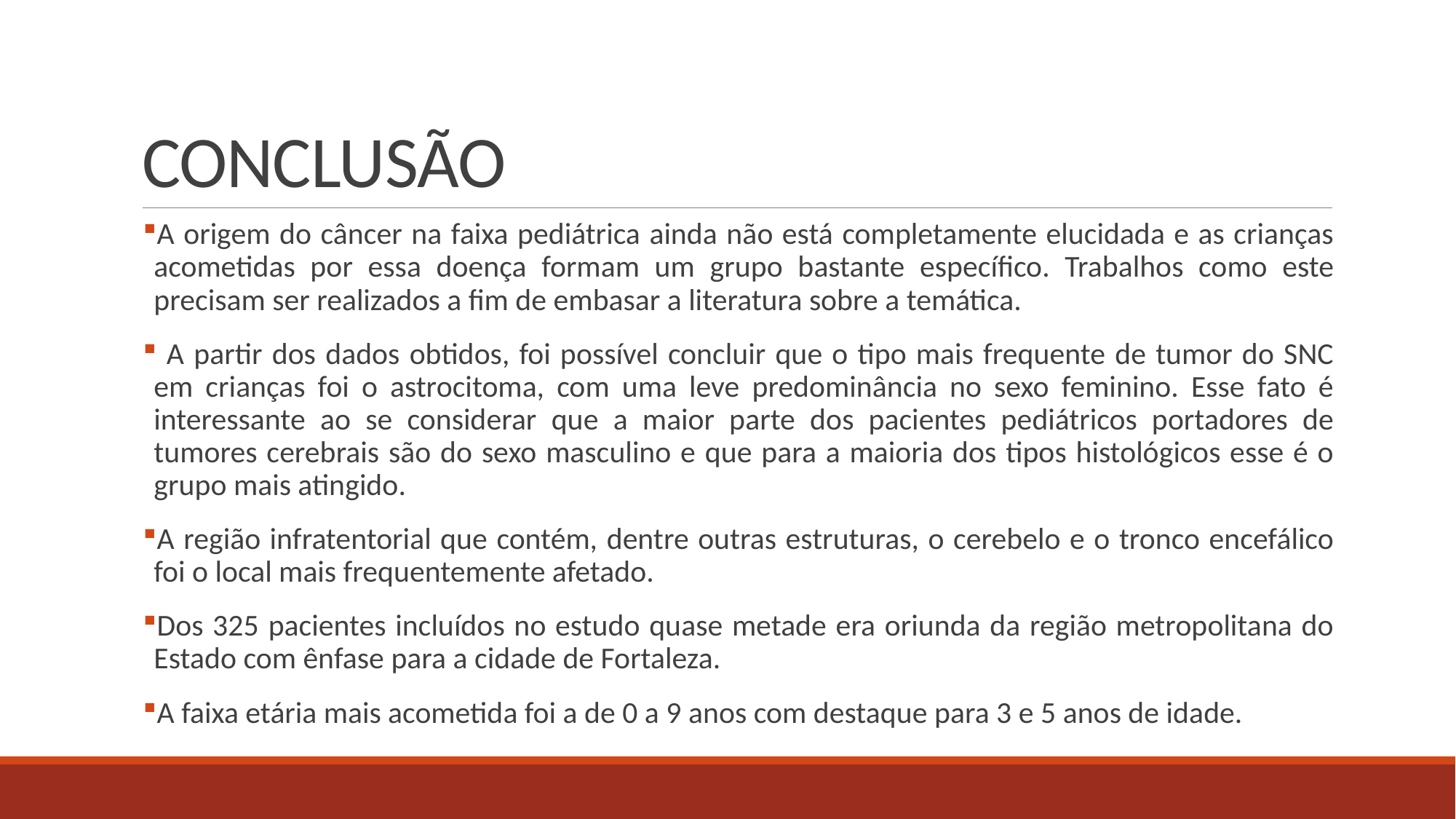

# CONCLUSÃO
A origem do câncer na faixa pediátrica ainda não está completamente elucidada e as crianças acometidas por essa doença formam um grupo bastante específico. Trabalhos como este precisam ser realizados a fim de embasar a literatura sobre a temática.
 A partir dos dados obtidos, foi possível concluir que o tipo mais frequente de tumor do SNC em crianças foi o astrocitoma, com uma leve predominância no sexo feminino. Esse fato é interessante ao se considerar que a maior parte dos pacientes pediátricos portadores de tumores cerebrais são do sexo masculino e que para a maioria dos tipos histológicos esse é o grupo mais atingido.
A região infratentorial que contém, dentre outras estruturas, o cerebelo e o tronco encefálico foi o local mais frequentemente afetado.
Dos 325 pacientes incluídos no estudo quase metade era oriunda da região metropolitana do Estado com ênfase para a cidade de Fortaleza.
A faixa etária mais acometida foi a de 0 a 9 anos com destaque para 3 e 5 anos de idade.